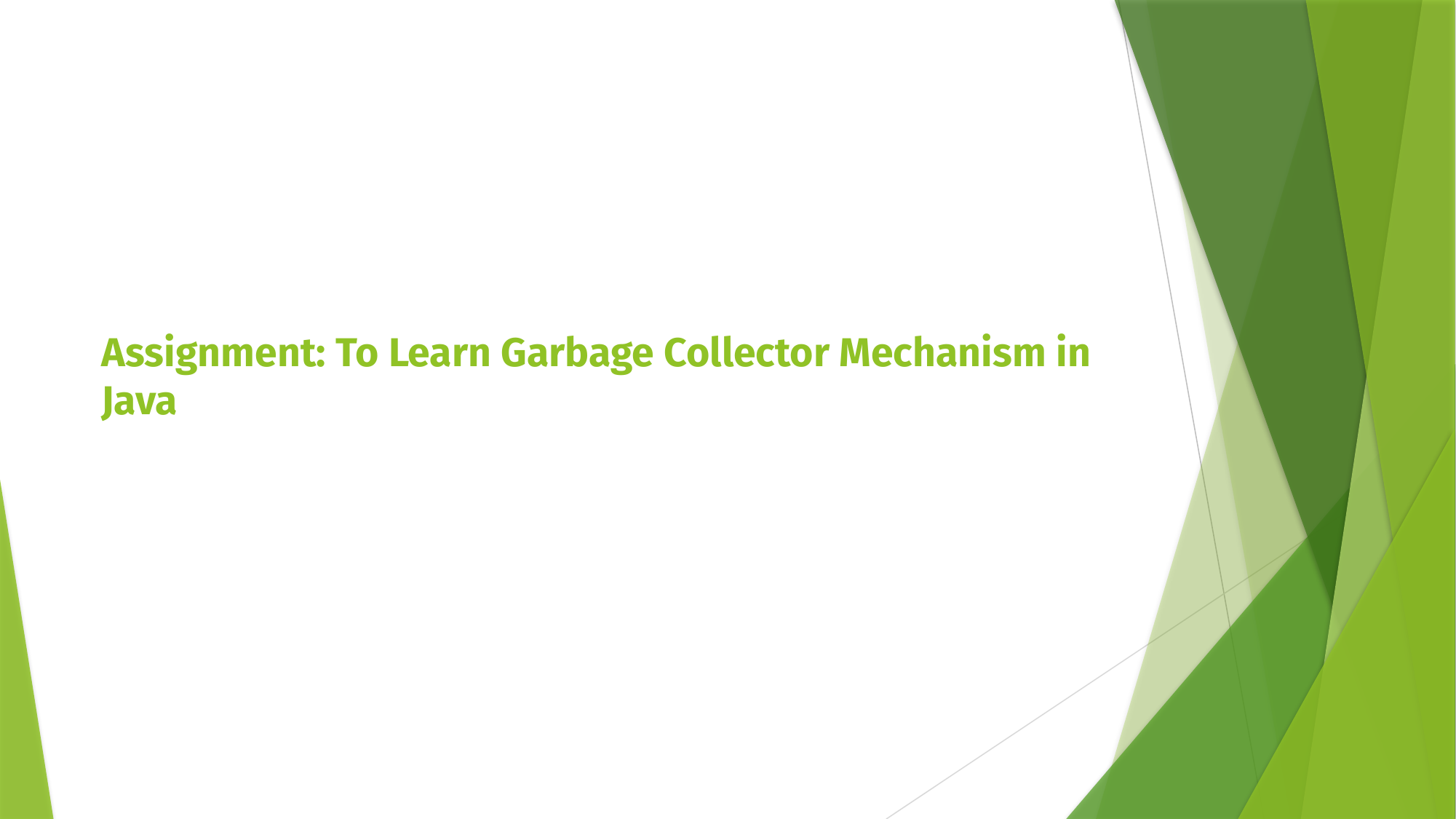

# Assignment: To Learn Garbage Collector Mechanism in Java